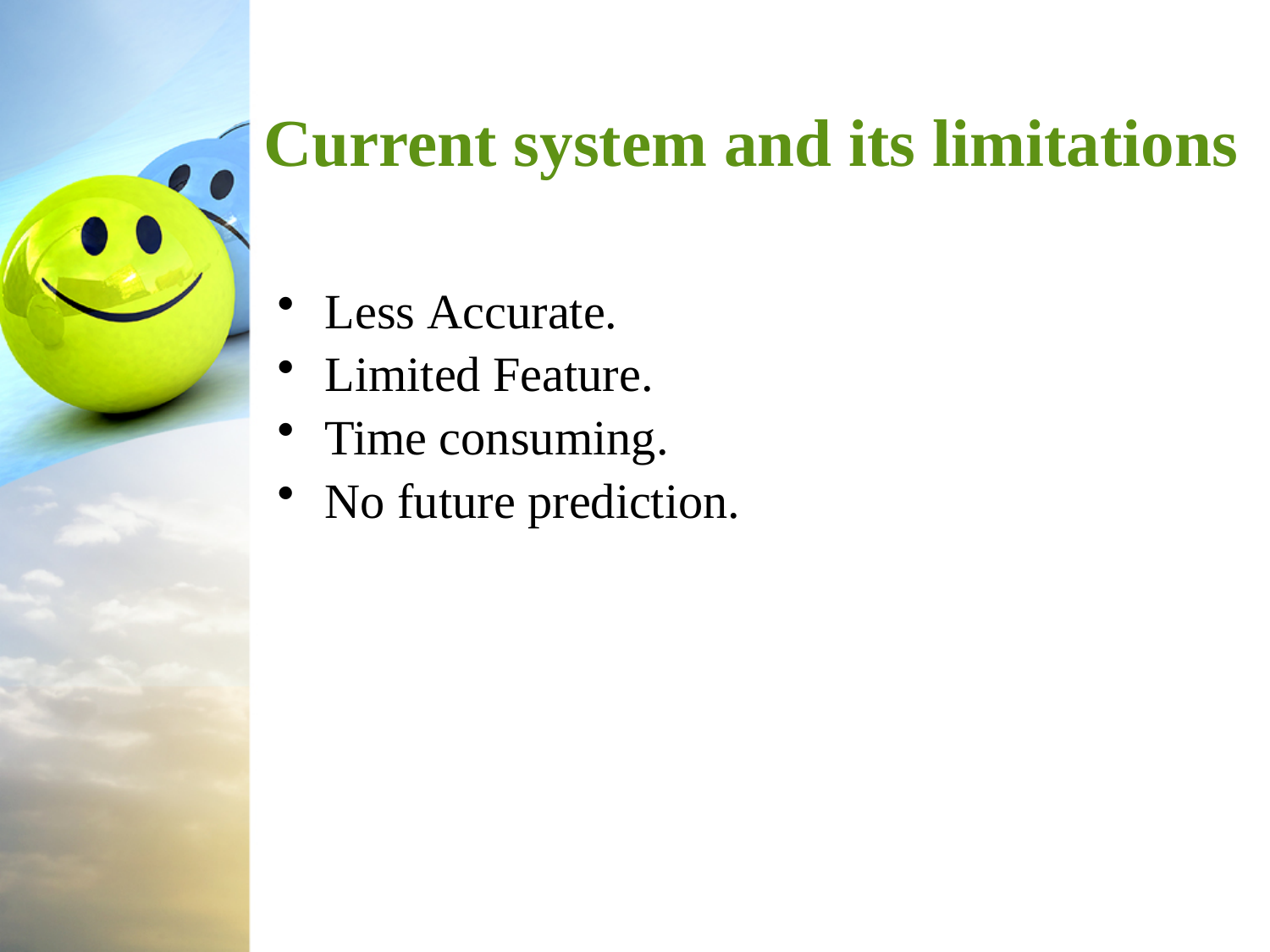

# Current system and its limitations
Less Accurate.
Limited Feature.
Time consuming.
No future prediction.